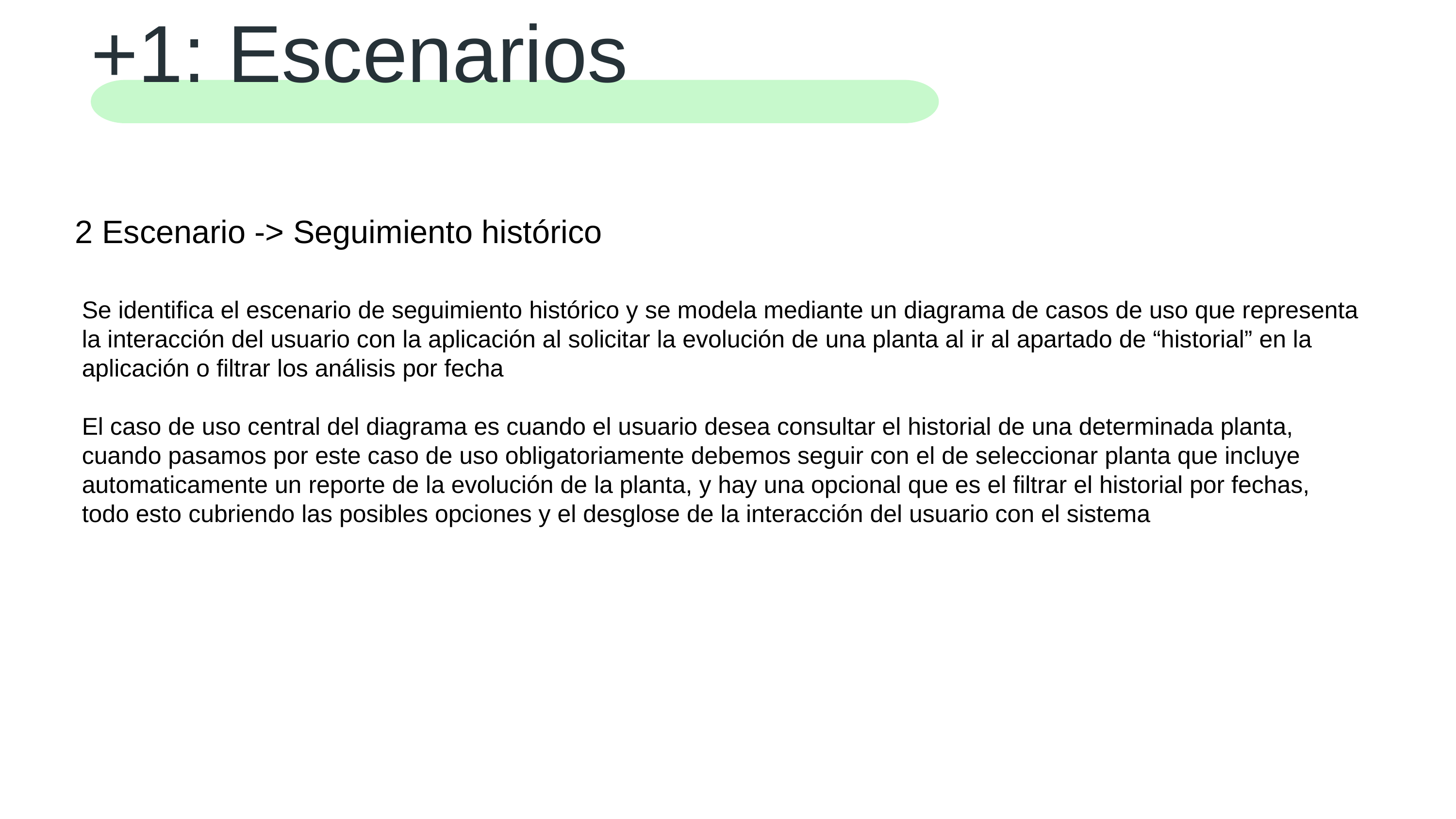

+1: Escenarios

2 Escenario -> Seguimiento histórico
Se identifica el escenario de seguimiento histórico y se modela mediante un diagrama de casos de uso que representa la interacción del usuario con la aplicación al solicitar la evolución de una planta al ir al apartado de “historial” en la aplicación o filtrar los análisis por fecha

El caso de uso central del diagrama es cuando el usuario desea consultar el historial de una determinada planta, cuando pasamos por este caso de uso obligatoriamente debemos seguir con el de seleccionar planta que incluye automaticamente un reporte de la evolución de la planta, y hay una opcional que es el filtrar el historial por fechas, todo esto cubriendo las posibles opciones y el desglose de la interacción del usuario con el sistema